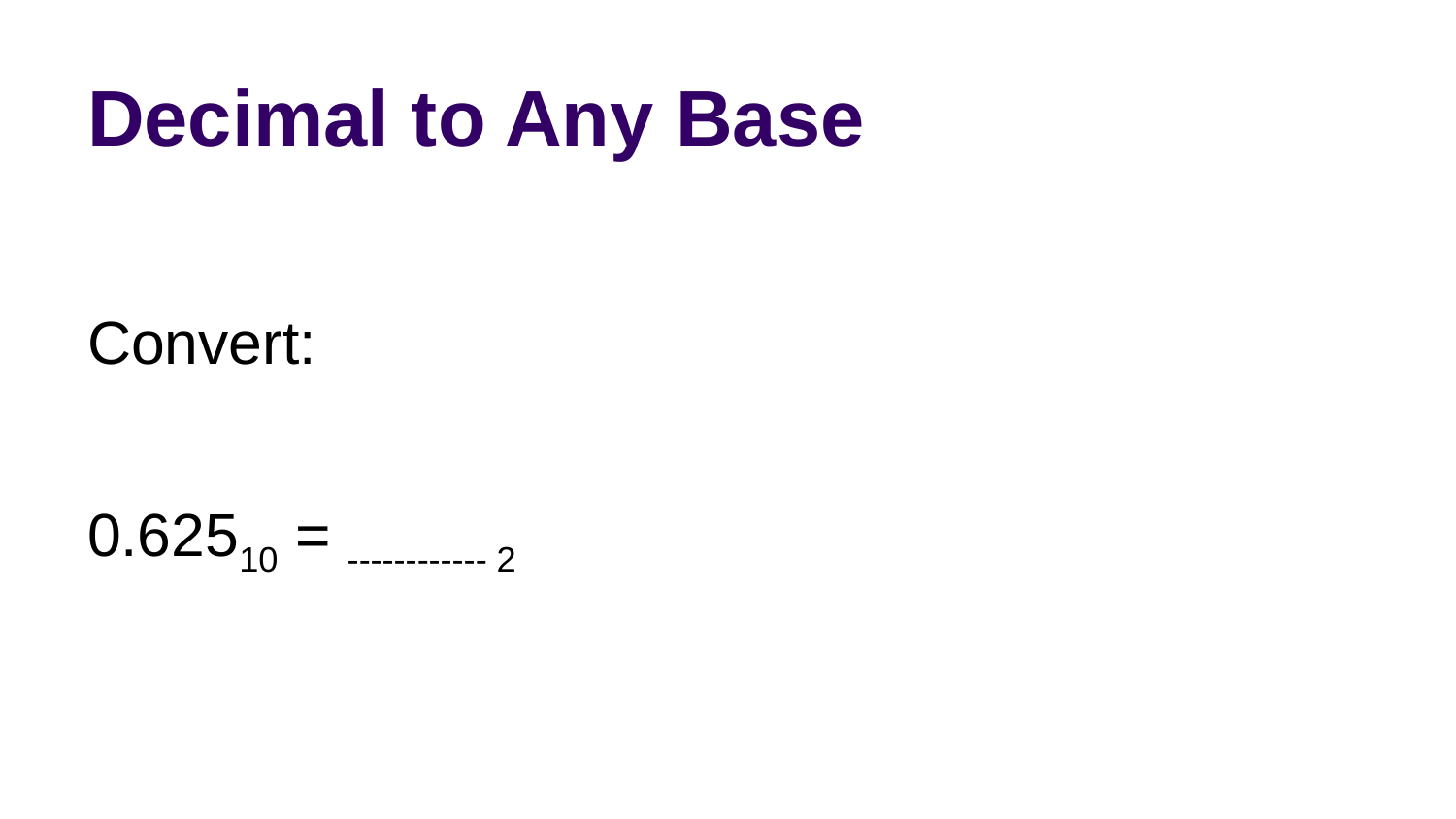

# Decimal to Any Base

Convert:

0.62510 = ------------ 2